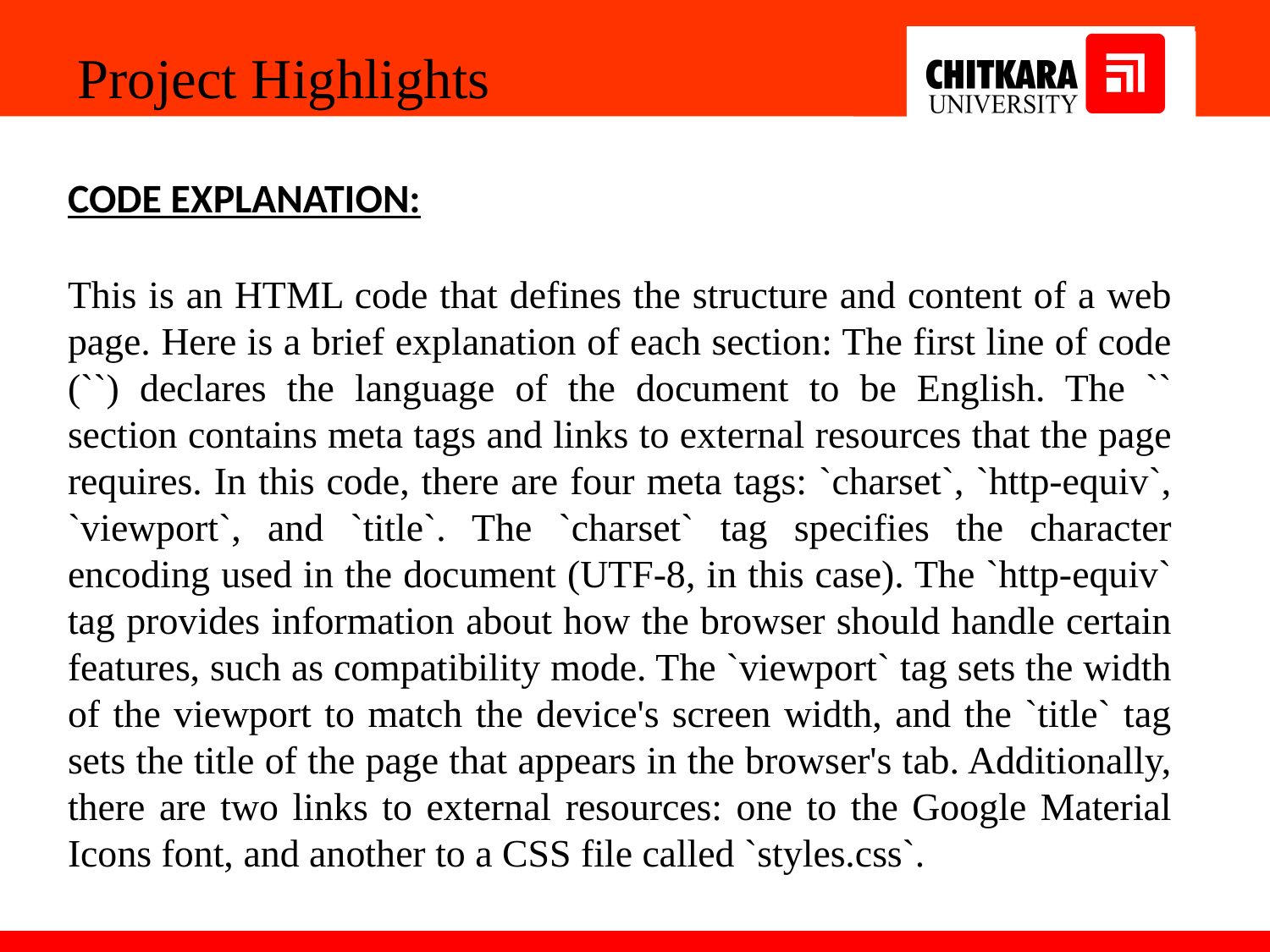

Project Highlights
CODE EXPLANATION:

This is an HTML code that defines the structure and content of a web page. Here is a brief explanation of each section: The first line of code (``) declares the language of the document to be English. The `` section contains meta tags and links to external resources that the page requires. In this code, there are four meta tags: `charset`, `http-equiv`, `viewport`, and `title`. The `charset` tag specifies the character encoding used in the document (UTF-8, in this case). The `http-equiv` tag provides information about how the browser should handle certain features, such as compatibility mode. The `viewport` tag sets the width of the viewport to match the device's screen width, and the `title` tag sets the title of the page that appears in the browser's tab. Additionally, there are two links to external resources: one to the Google Material Icons font, and another to a CSS file called `styles.css`.